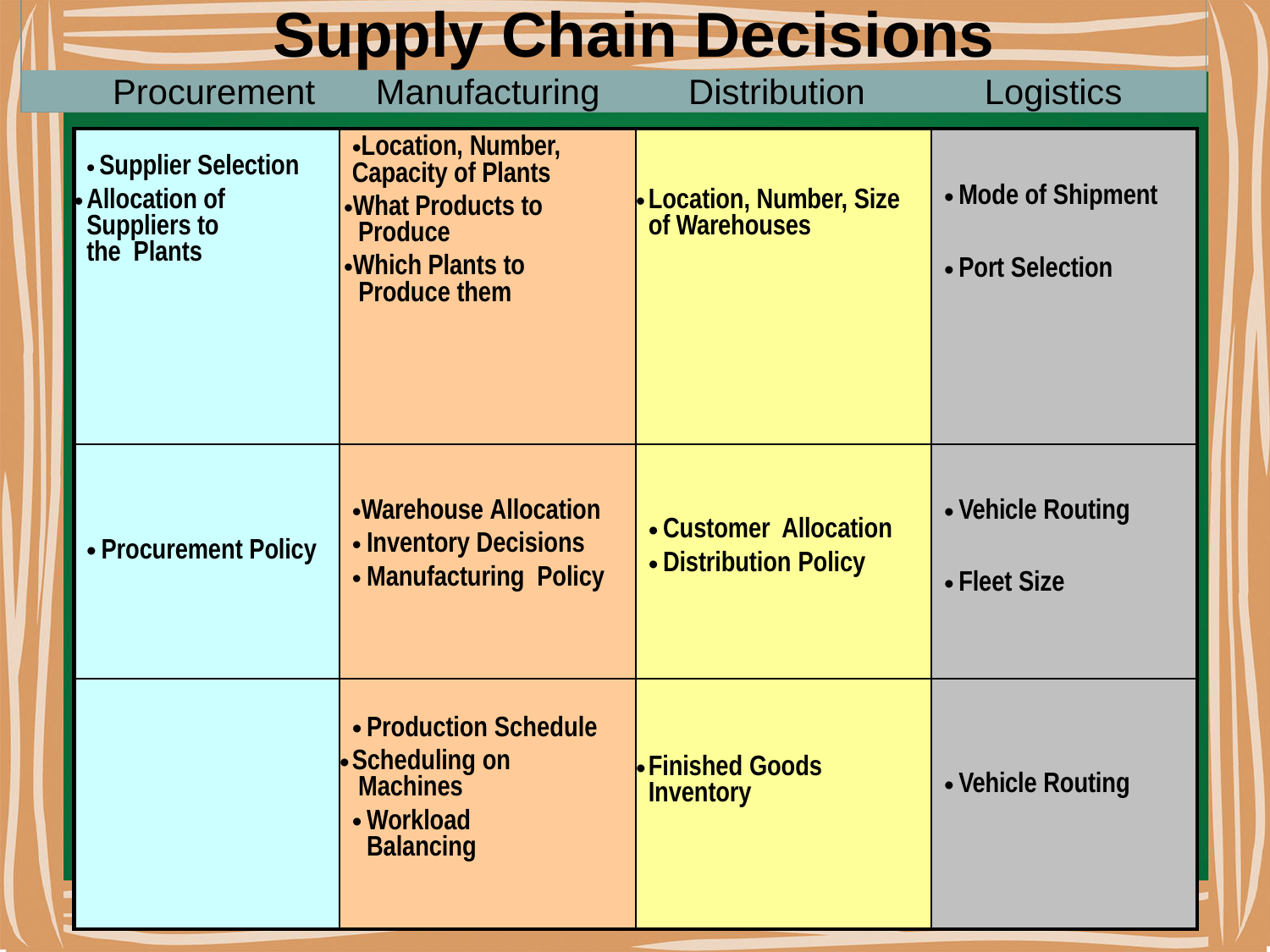

| Supply Chain Decisions |  |  |  |
| --- | --- | --- | --- |
| Procurement | Manufacturing | Distribution | Logistics |
| Supplier Selection Allocation of Suppliers to the Plants | Location, Number, Capacity of Plants What Products to Produce Which Plants to Produce them | Location, Number, Size of Warehouses | Mode of Shipment Port Selection |
| --- | --- | --- | --- |
| Procurement Policy | Warehouse Allocation Inventory Decisions Manufacturing Policy | Customer Allocation Distribution Policy | Vehicle Routing Fleet Size |
|  | Production Schedule Scheduling on Machines Workload Balancing | Finished Goods Inventory | Vehicle Routing |